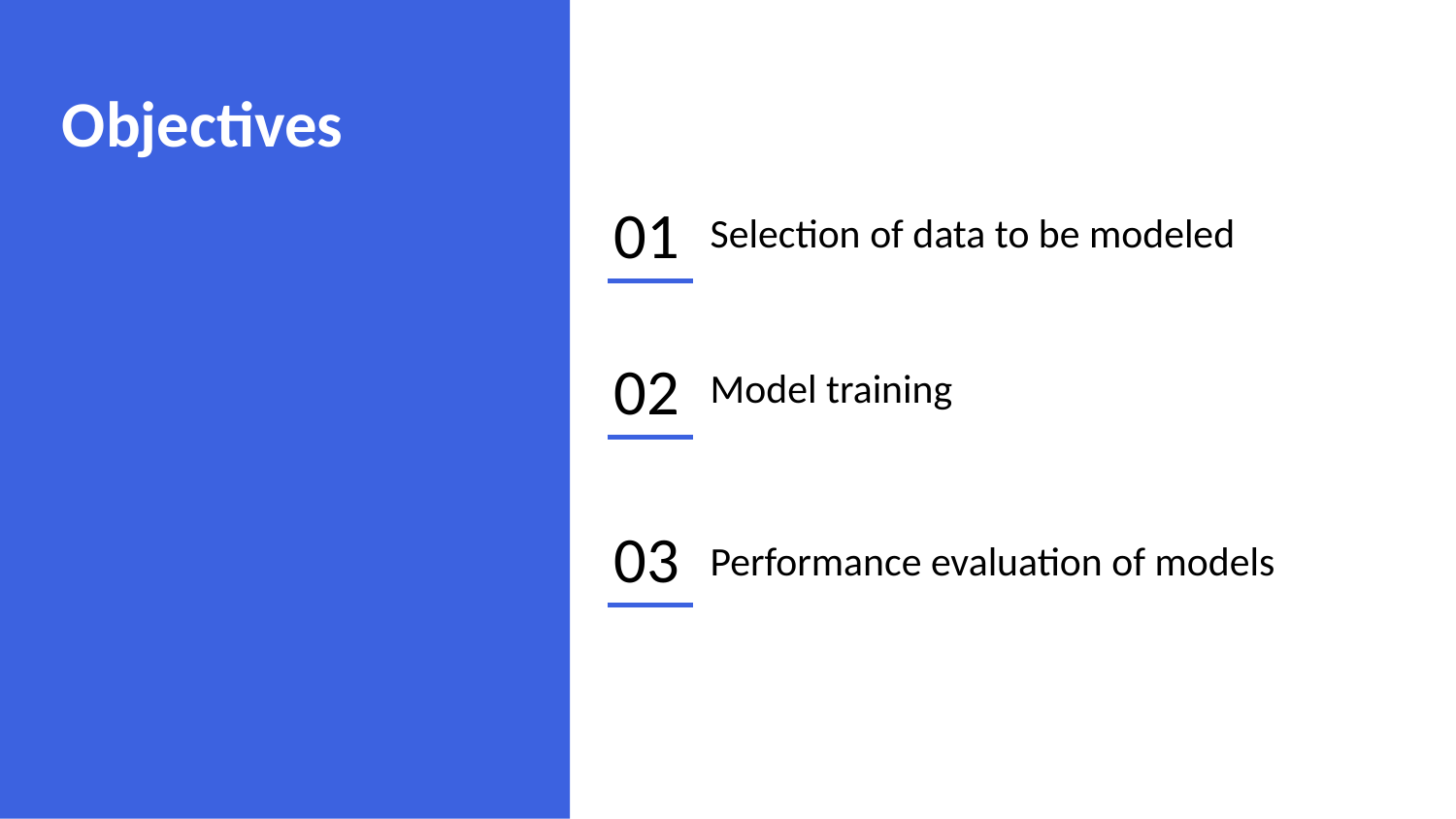

Objectives
01
Selection of data to be modeled
02
Model training
03
Performance evaluation of models